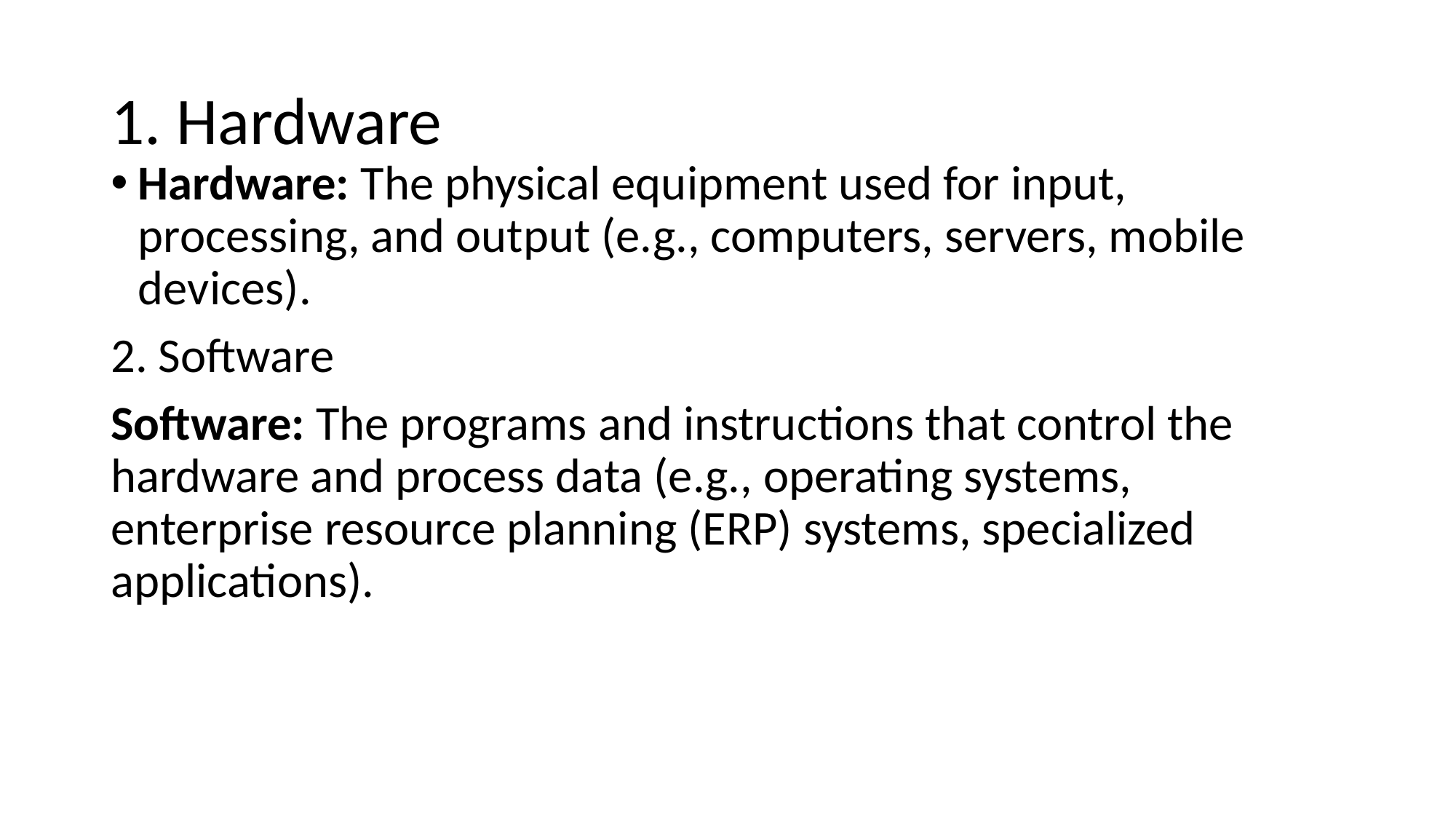

# 1. Hardware
Hardware: The physical equipment used for input, processing, and output (e.g., computers, servers, mobile devices).
2. Software
Software: The programs and instructions that control the hardware and process data (e.g., operating systems, enterprise resource planning (ERP) systems, specialized applications).